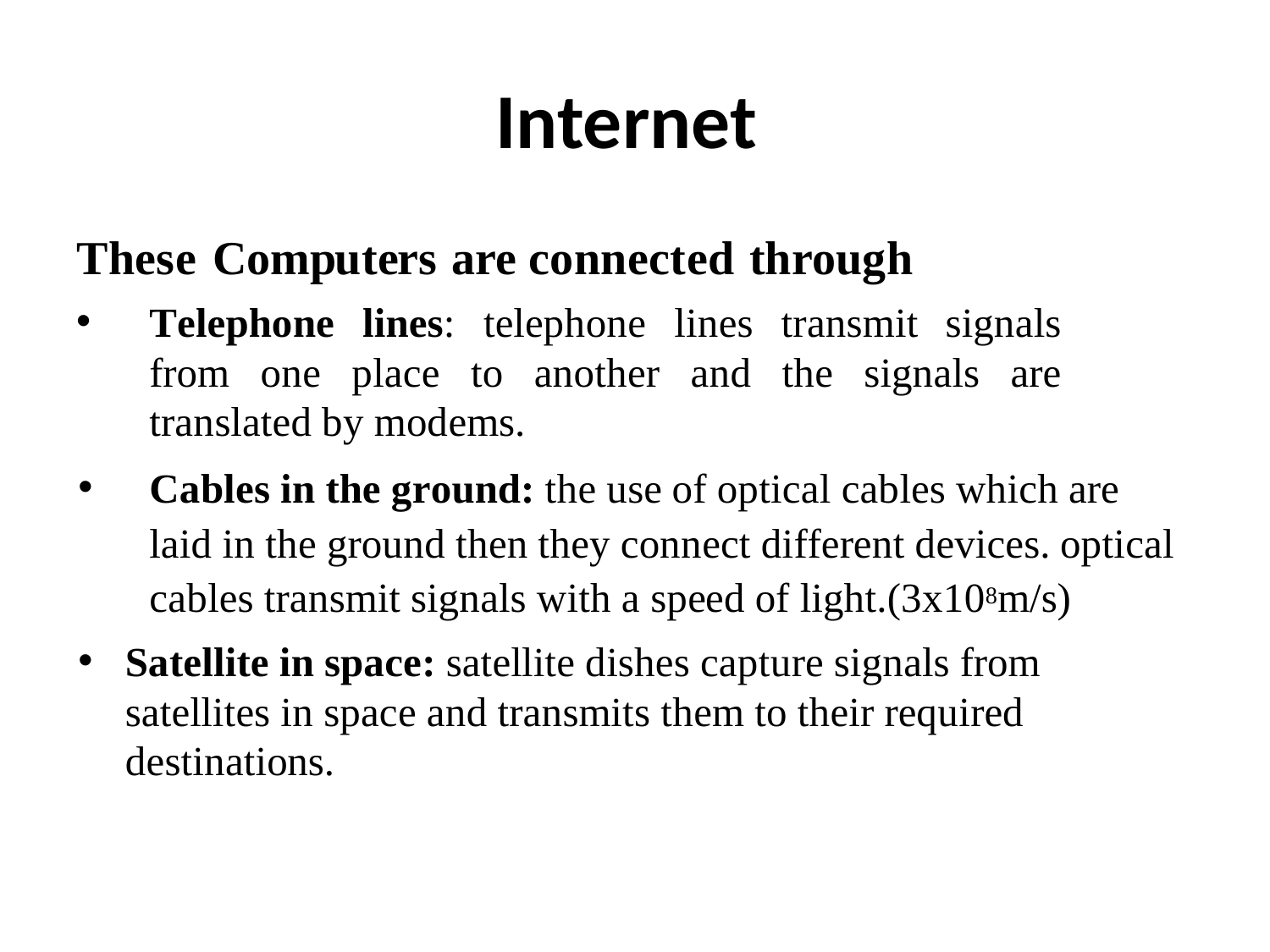

# Internet
These Computers are connected through
Telephone lines: telephone lines transmit signals from one place to another and the signals are translated by modems.
Cables in the ground: the use of optical cables which are laid in the ground then they connect different devices. optical cables transmit signals with a speed of light.(3x108m/s)
Satellite in space: satellite dishes capture signals from satellites in space and transmits them to their required destinations.